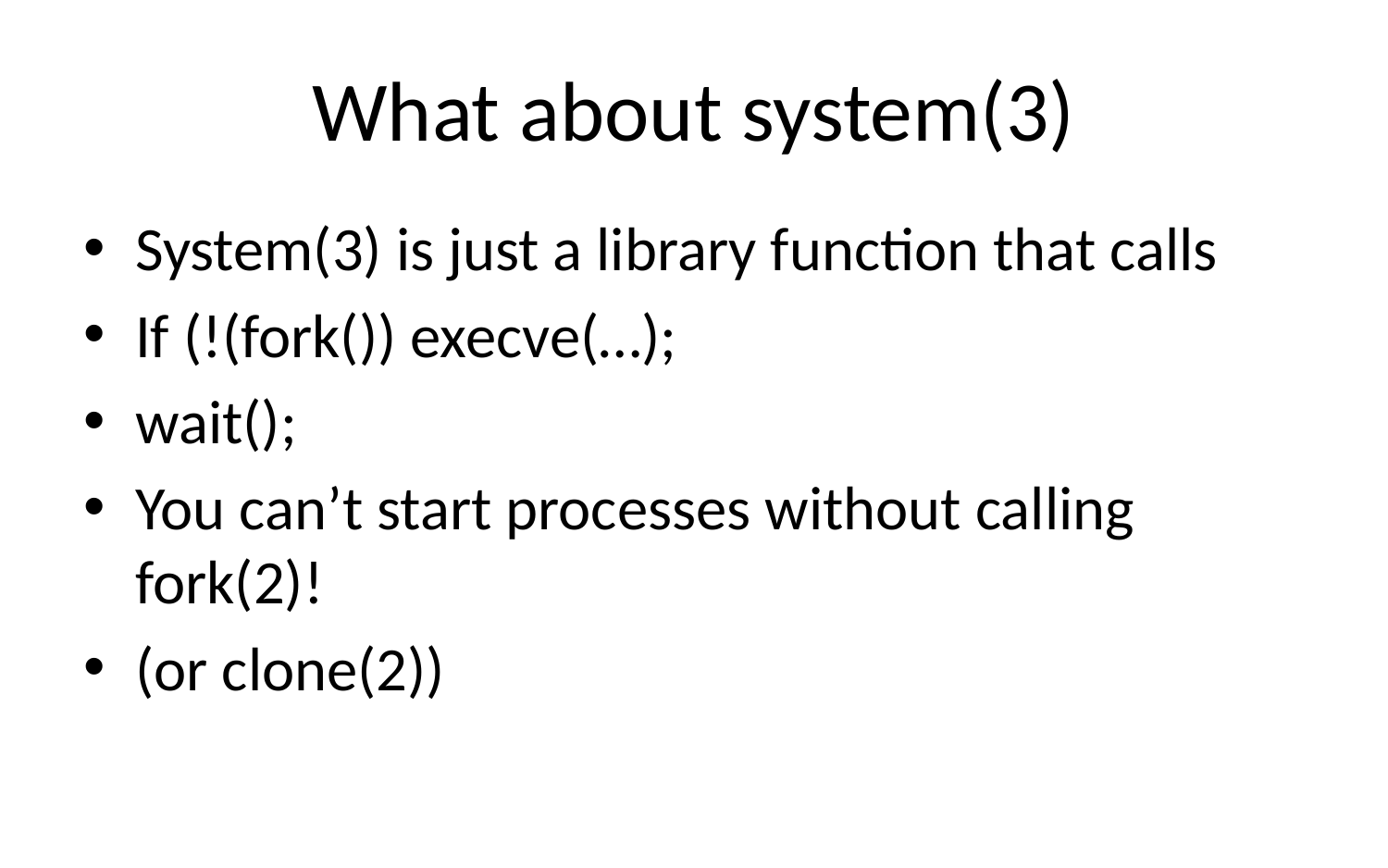

# What about system(3)
System(3) is just a library function that calls
If (!(fork()) execve(…);
wait();
You can’t start processes without calling fork(2)!
(or clone(2))